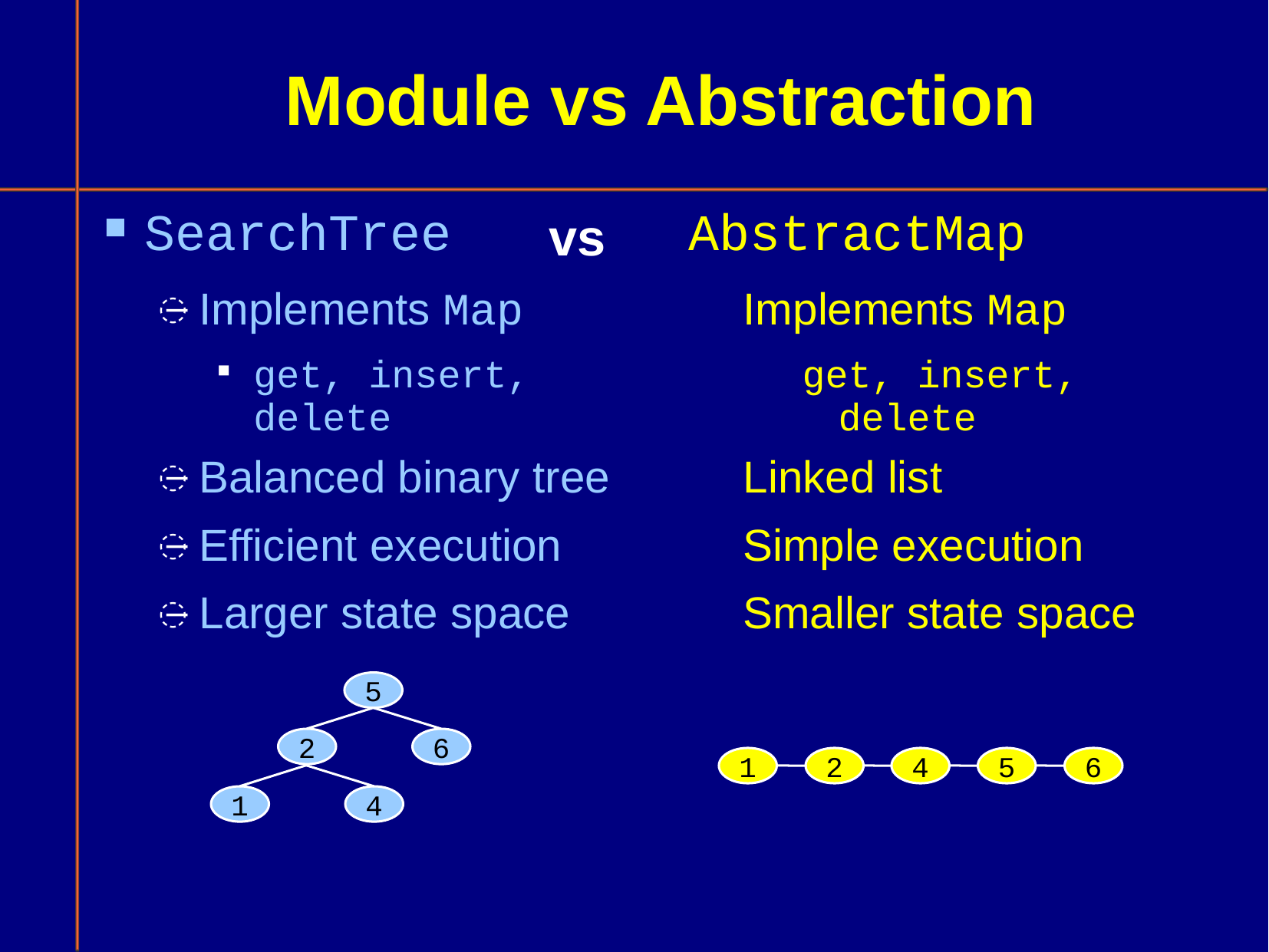

# Module vs Abstraction
SearchTree
Implements Map
get, insert, delete
Balanced binary tree
Efficient execution
Larger state space
vs
AbstractMap
Implements Map
get, insert, delete
Linked list
Simple execution
Smaller state space
5

2
6

1
4
1
2
4
5
6